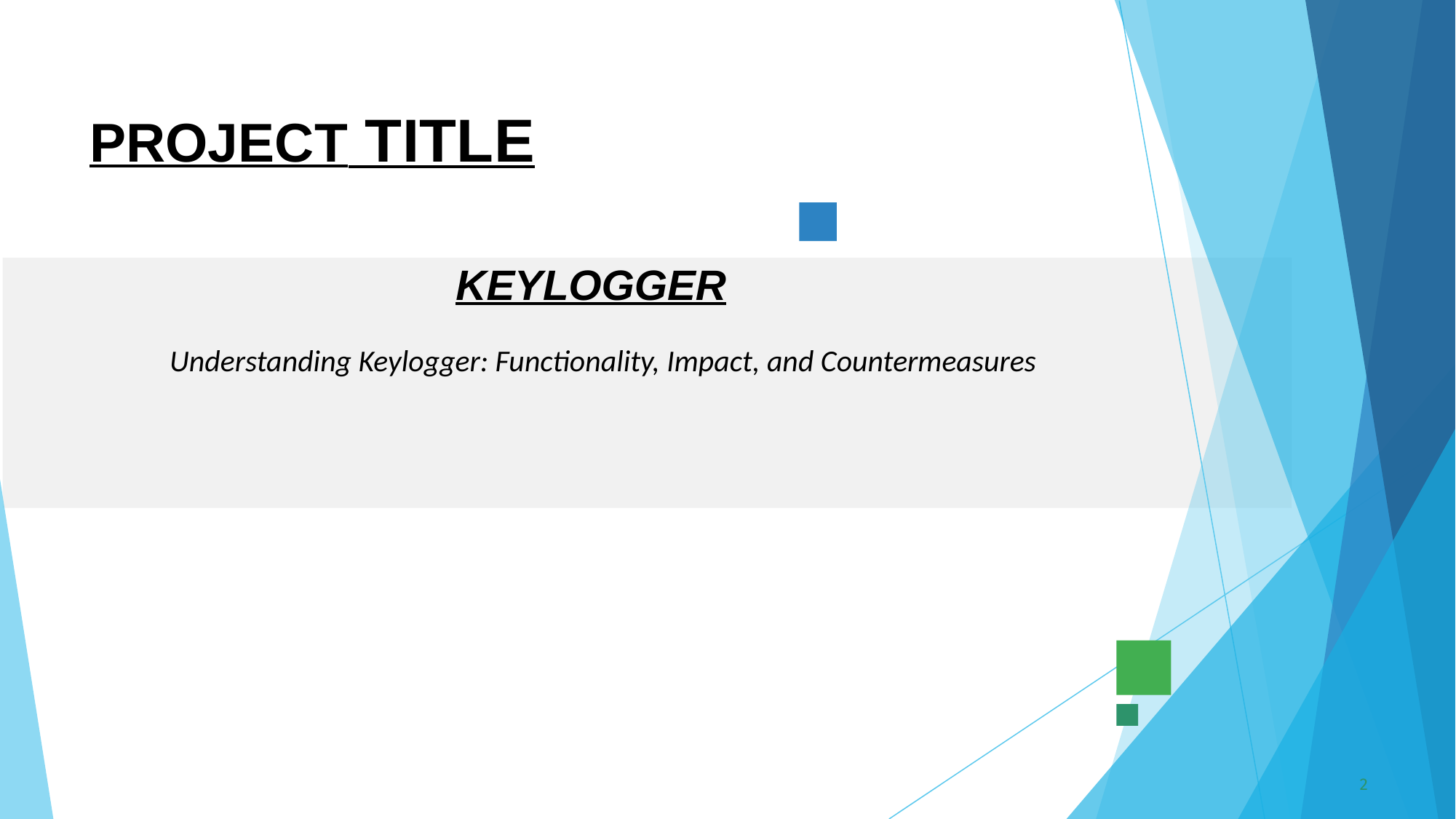

# PROJECT TITLE

                                               KEYLOGGER

                           Understanding Keylogger: Functionality, Impact, and Countermeasures

2